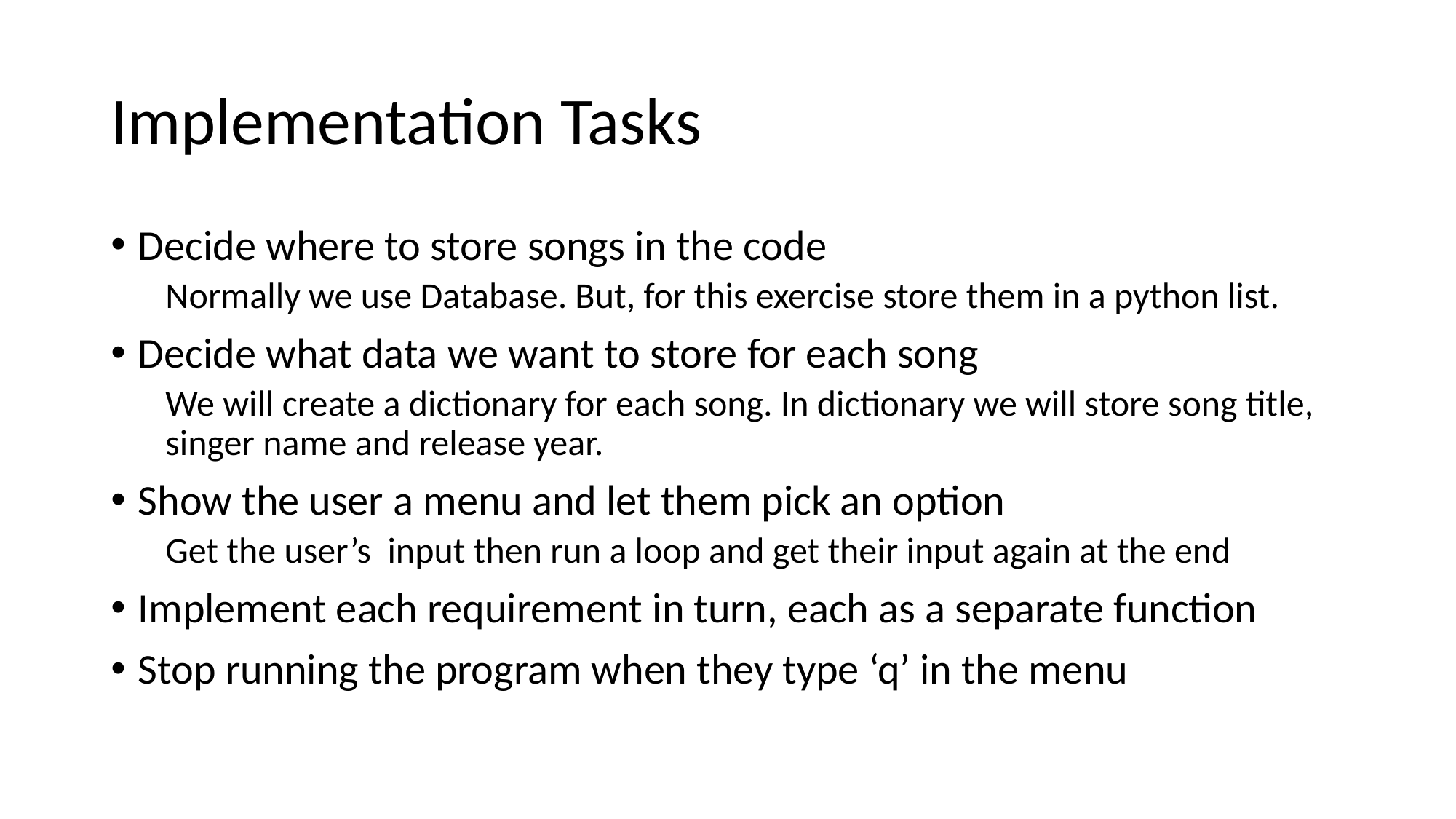

# Implementation Tasks
Decide where to store songs in the code
Normally we use Database. But, for this exercise store them in a python list.
Decide what data we want to store for each song
We will create a dictionary for each song. In dictionary we will store song title, singer name and release year.
Show the user a menu and let them pick an option
Get the user’s  input then run a loop and get their input again at the end
Implement each requirement in turn, each as a separate function
Stop running the program when they type ‘q’ in the menu